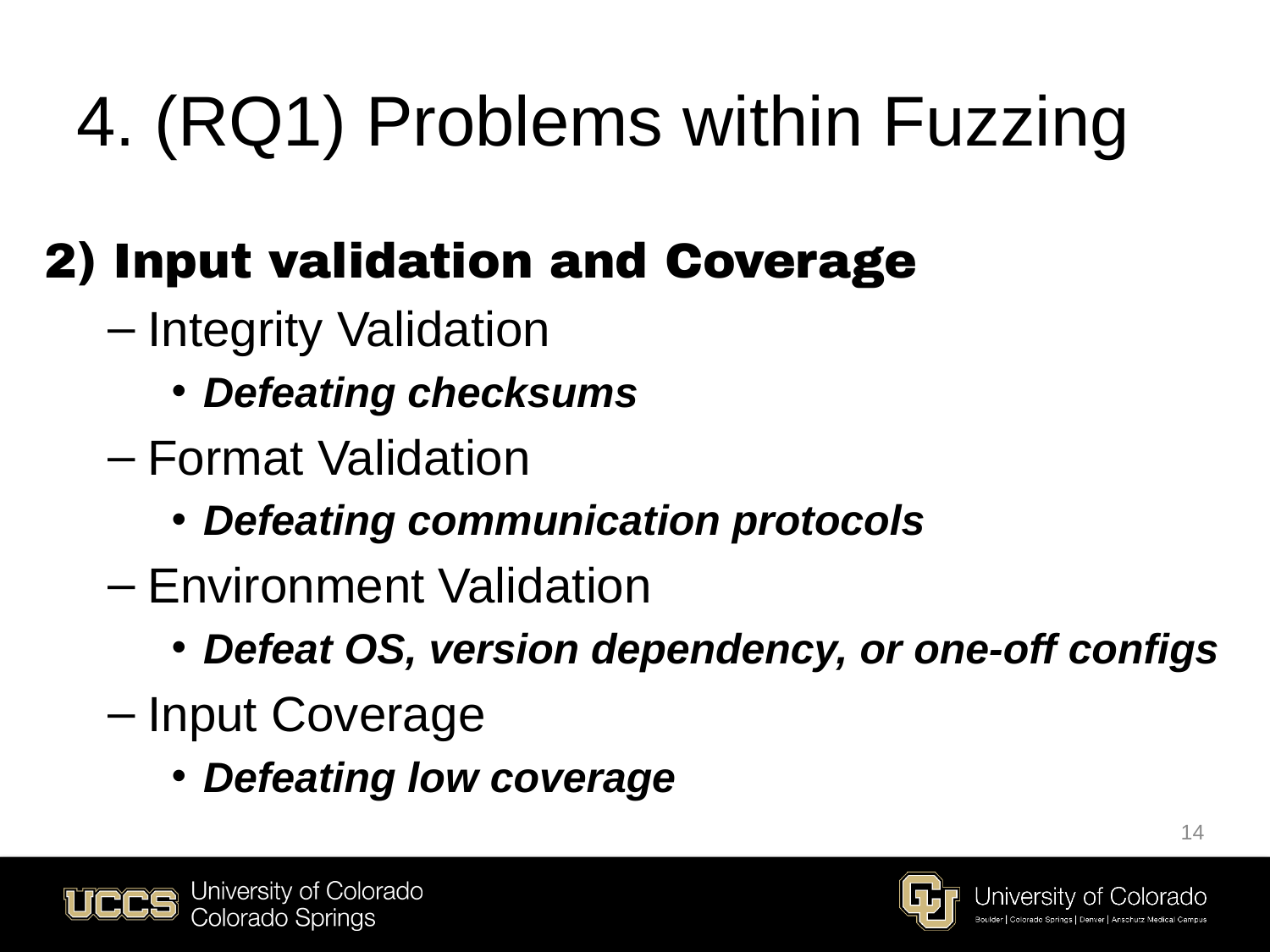

# 4. (RQ1) Problems within Fuzzing
2) Input validation and Coverage
Integrity Validation
Defeating checksums
Format Validation
Defeating communication protocols
Environment Validation
Defeat OS, version dependency, or one-off configs
Input Coverage
Defeating low coverage

14